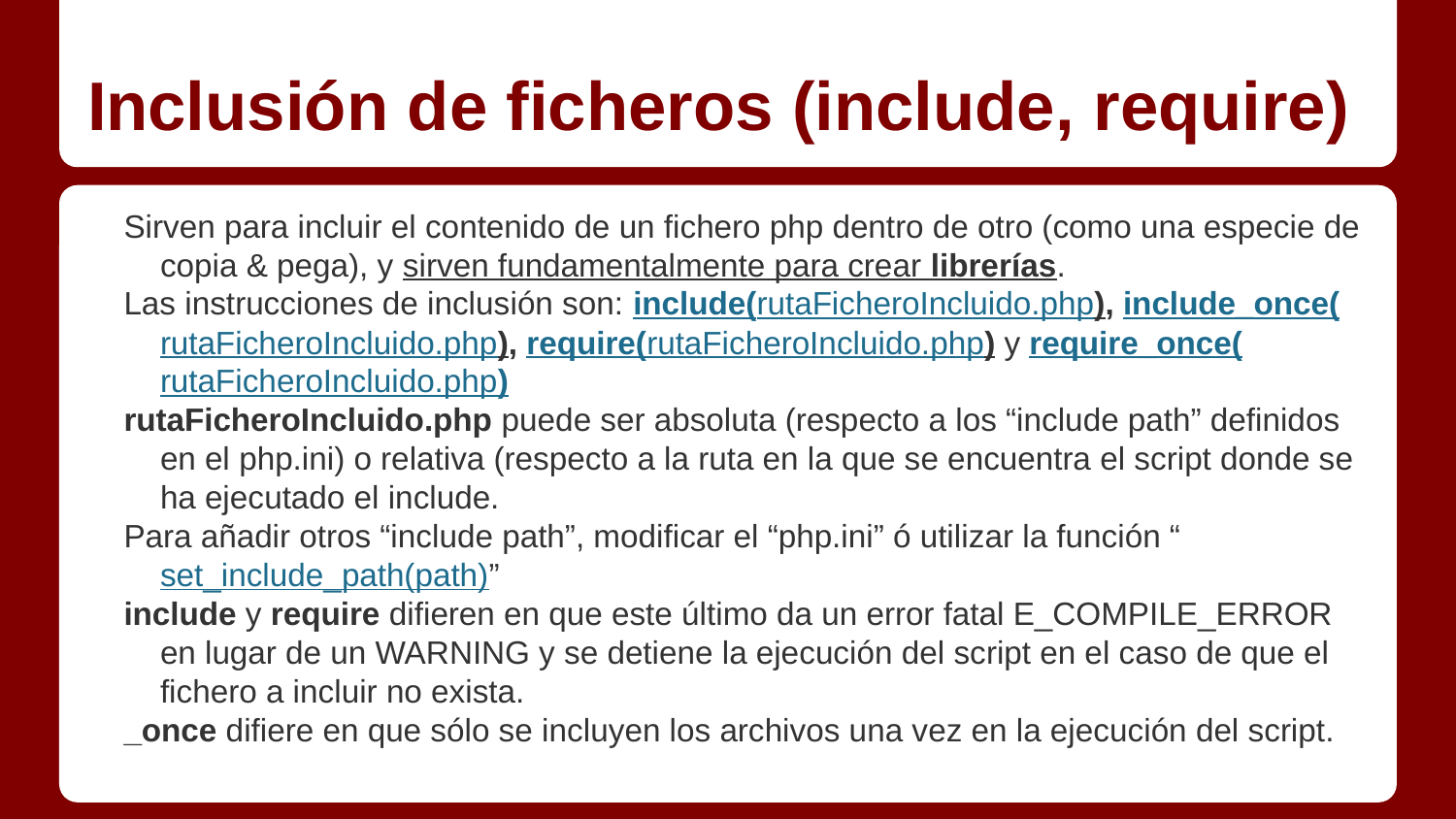

# Inclusión de ficheros (include, require)
Sirven para incluir el contenido de un fichero php dentro de otro (como una especie de copia & pega), y sirven fundamentalmente para crear librerías.
Las instrucciones de inclusión son: include(rutaFicheroIncluido.php), include_once(rutaFicheroIncluido.php), require(rutaFicheroIncluido.php) y require_once(rutaFicheroIncluido.php)
rutaFicheroIncluido.php puede ser absoluta (respecto a los “include path” definidos en el php.ini) o relativa (respecto a la ruta en la que se encuentra el script donde se ha ejecutado el include.
Para añadir otros “include path”, modificar el “php.ini” ó utilizar la función “set_include_path(path)”
include y require difieren en que este último da un error fatal E_COMPILE_ERROR en lugar de un WARNING y se detiene la ejecución del script en el caso de que el fichero a incluir no exista.
_once difiere en que sólo se incluyen los archivos una vez en la ejecución del script.